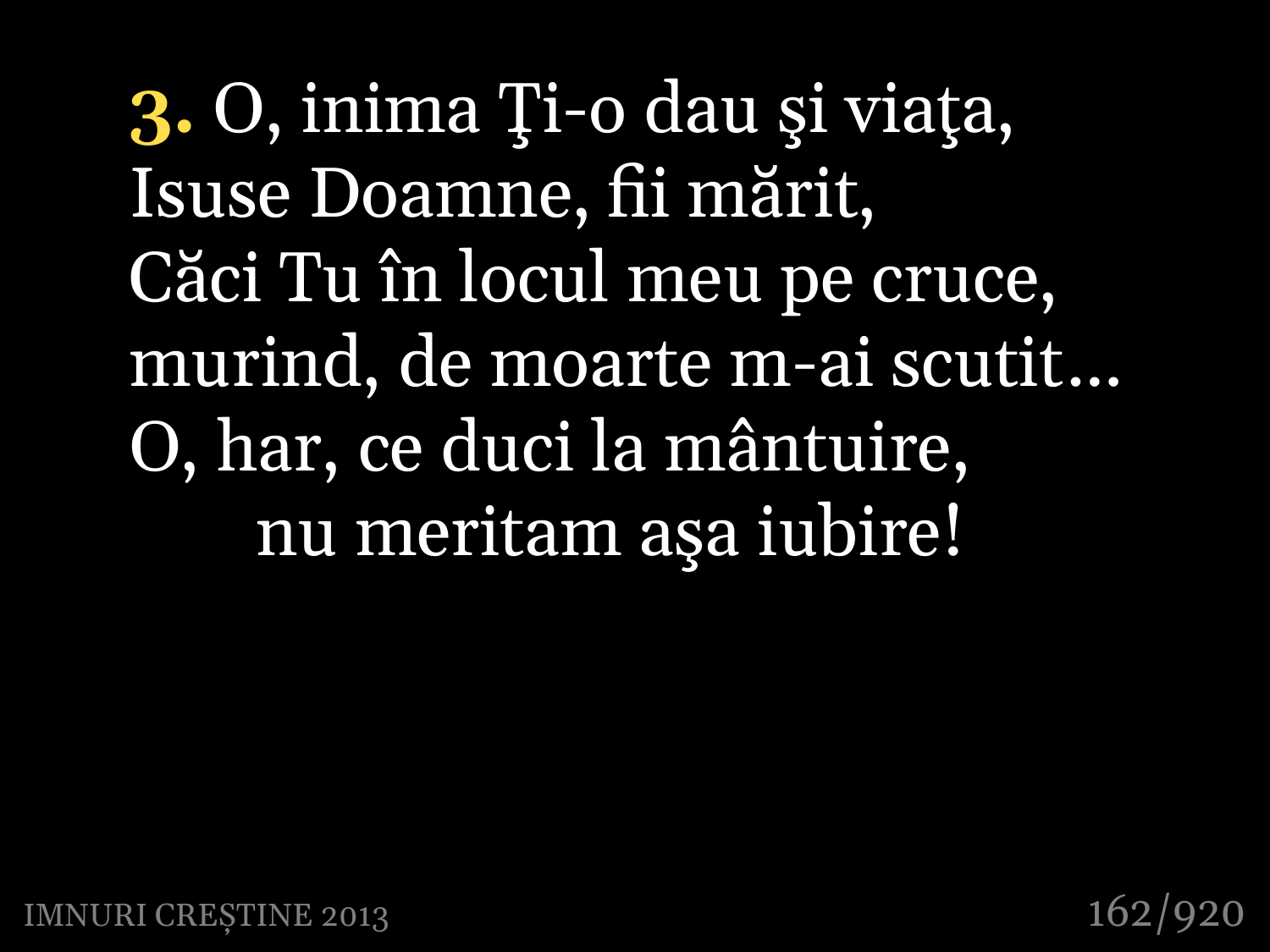

3. O, inima Ţi-o dau şi viaţa,
Isuse Doamne, fii mărit,
Căci Tu în locul meu pe cruce, 	murind, de moarte m-ai scutit…
O, har, ce duci la mântuire,
	nu meritam aşa iubire!
162/920
IMNURI CREȘTINE 2013